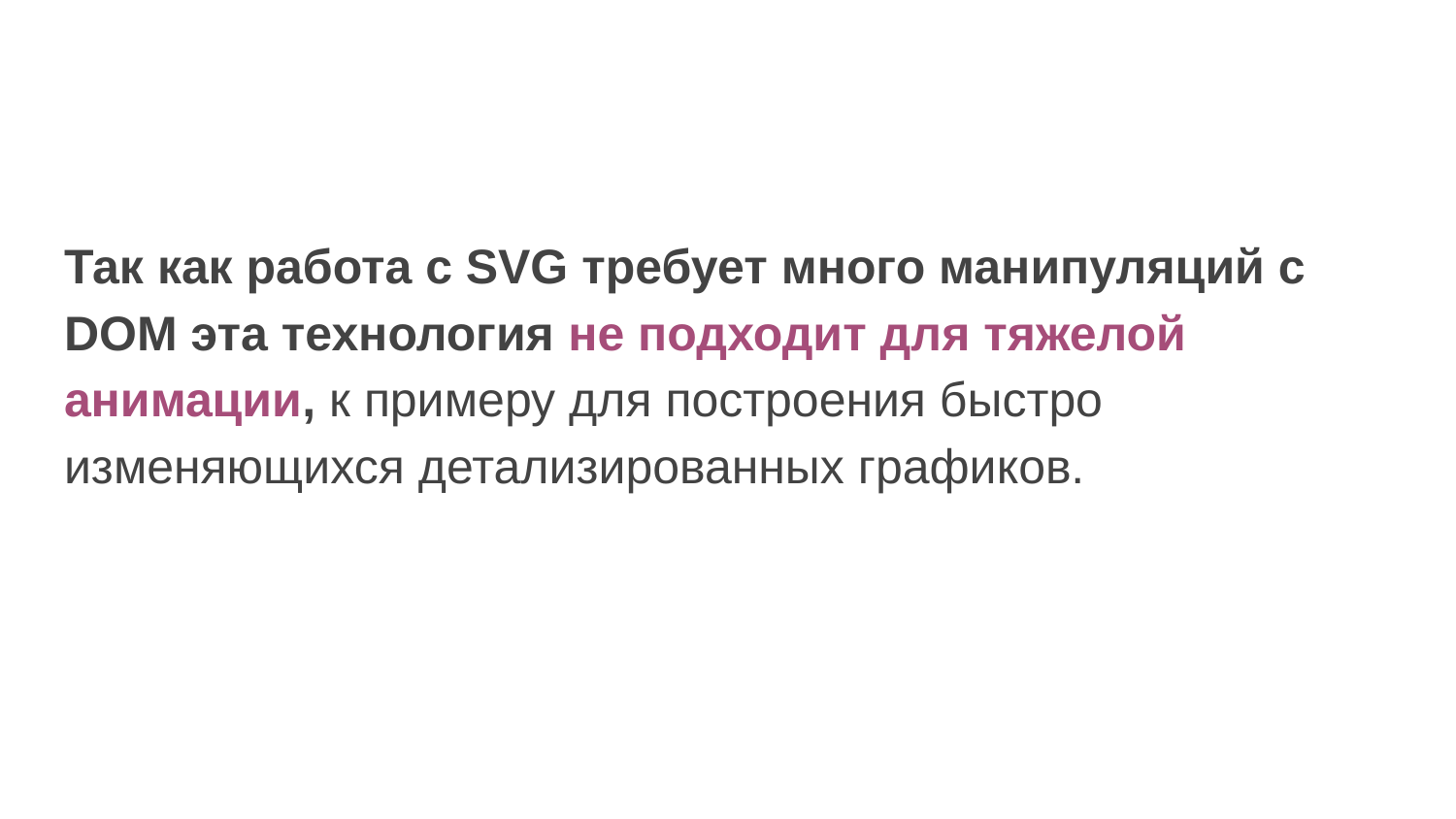

Так как работа с SVG требует много манипуляций с DOM эта технология не подходит для тяжелой анимации, к примеру для построения быстро изменяющихся детализированных графиков.